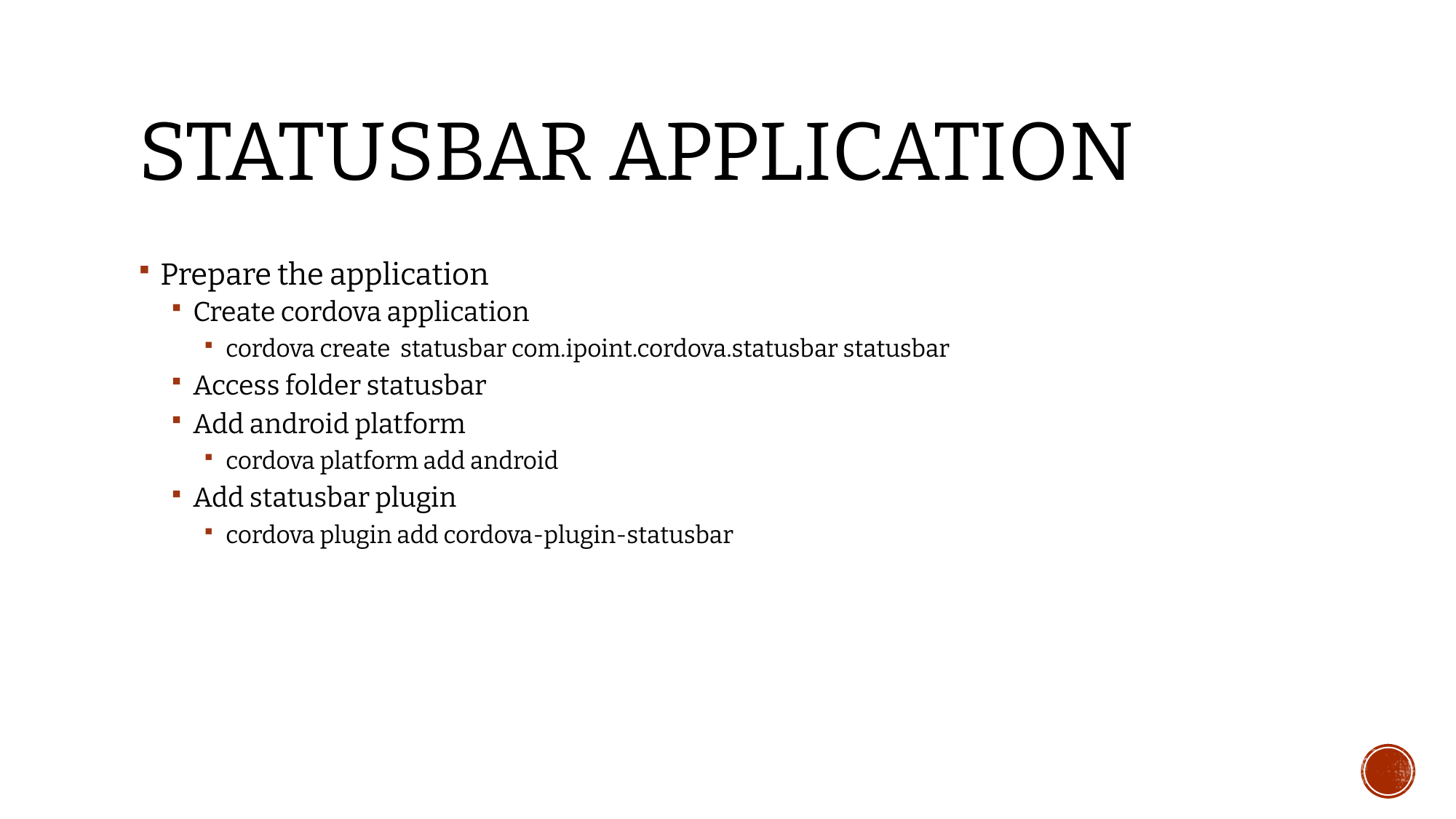

# StatusBar ApPlication
Prepare the application
Create cordova application
cordova create  statusbar com.ipoint.cordova.statusbar statusbar
Access folder statusbar
Add android platform
cordova platform add android
Add statusbar plugin
cordova plugin add cordova-plugin-statusbar